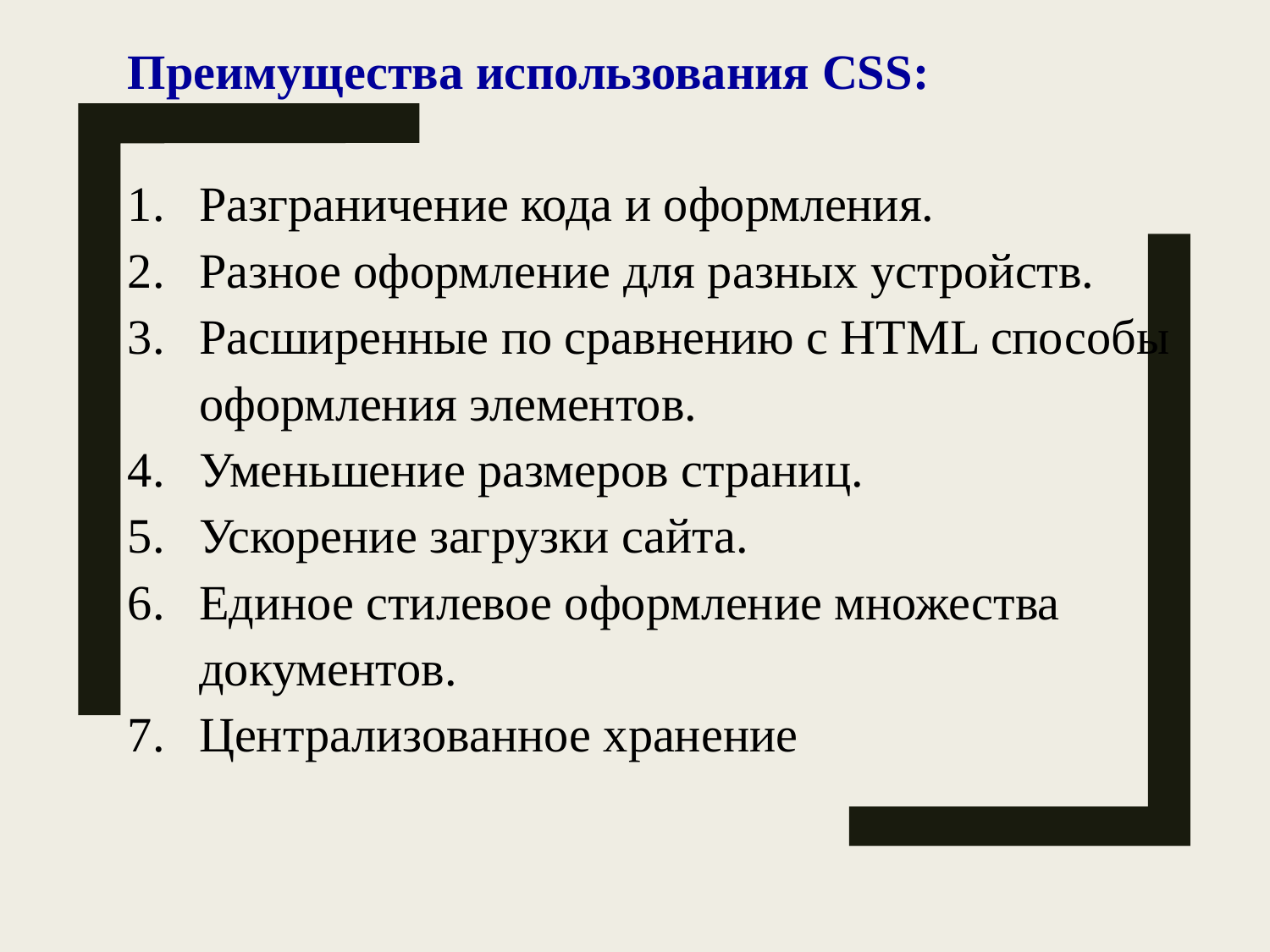

Преимущества использования CSS:

Разграничение кода и оформления.
Разное оформление для разных устройств.
Расширенные по сравнению с HTML способы оформления элементов.
Уменьшение размеров страниц.
Ускорение загрузки сайта.
Единое стилевое оформление множества документов.
Централизованное хранение